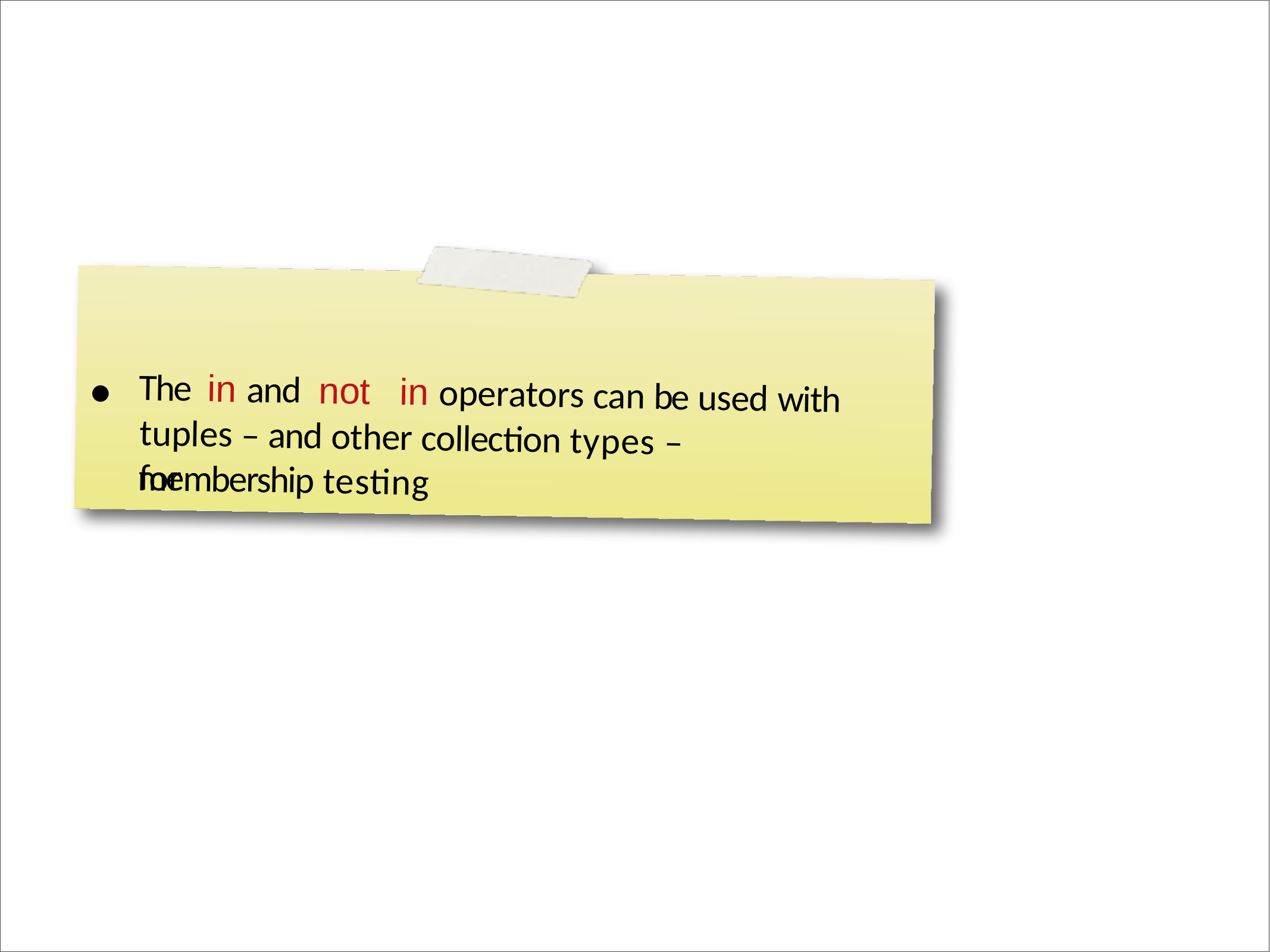

•
The  in and  not
in operators can be used with
tuples – and other collection types – for
membership testing